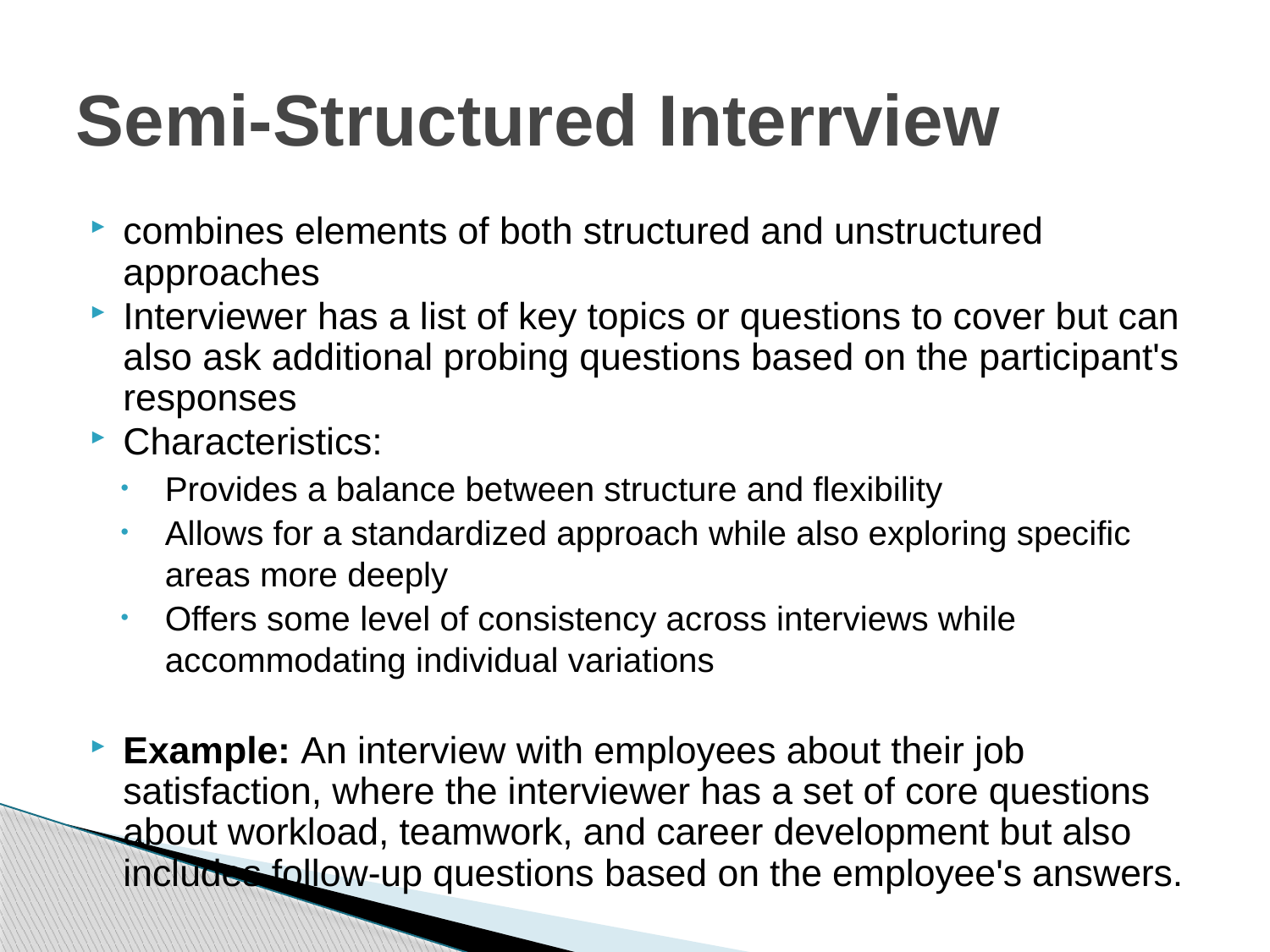

# Semi-Structured Interrview
combines elements of both structured and unstructured approaches
Interviewer has a list of key topics or questions to cover but can also ask additional probing questions based on the participant's responses
Characteristics:
Provides a balance between structure and flexibility
Allows for a standardized approach while also exploring specific areas more deeply
Offers some level of consistency across interviews while accommodating individual variations

Example: An interview with employees about their job satisfaction, where the interviewer has a set of core questions about workload, teamwork, and career development but also includes follow-up questions based on the employee's answers.